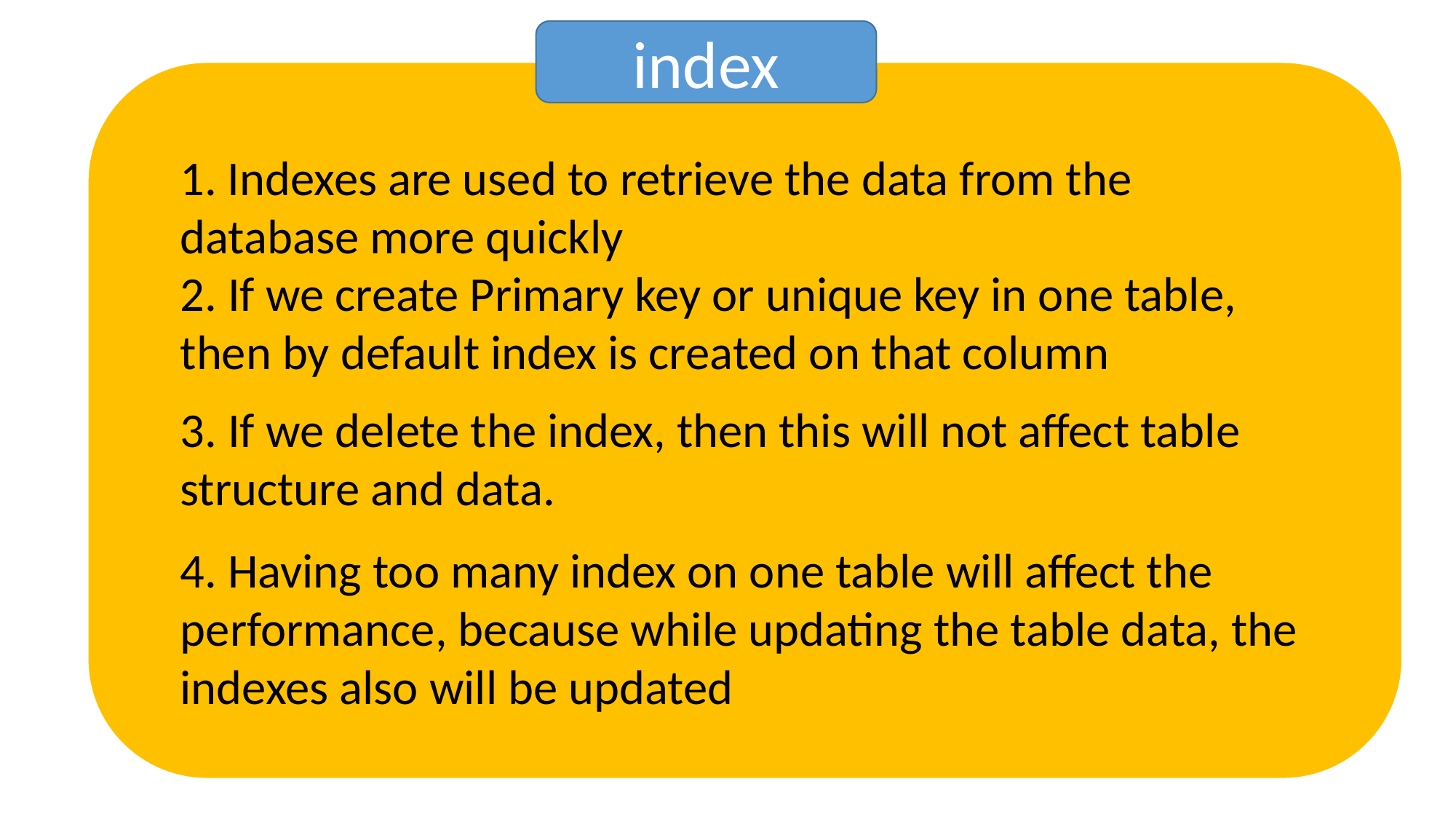

index

#
1. Indexes are used to retrieve the data from the database more quickly
2. If we create Primary key or unique key in one table, then by default index is created on that column
3. If we delete the index, then this will not affect table structure and data.

4. Having too many index on one table will affect the performance, because while updating the table data, the indexes also will be updated